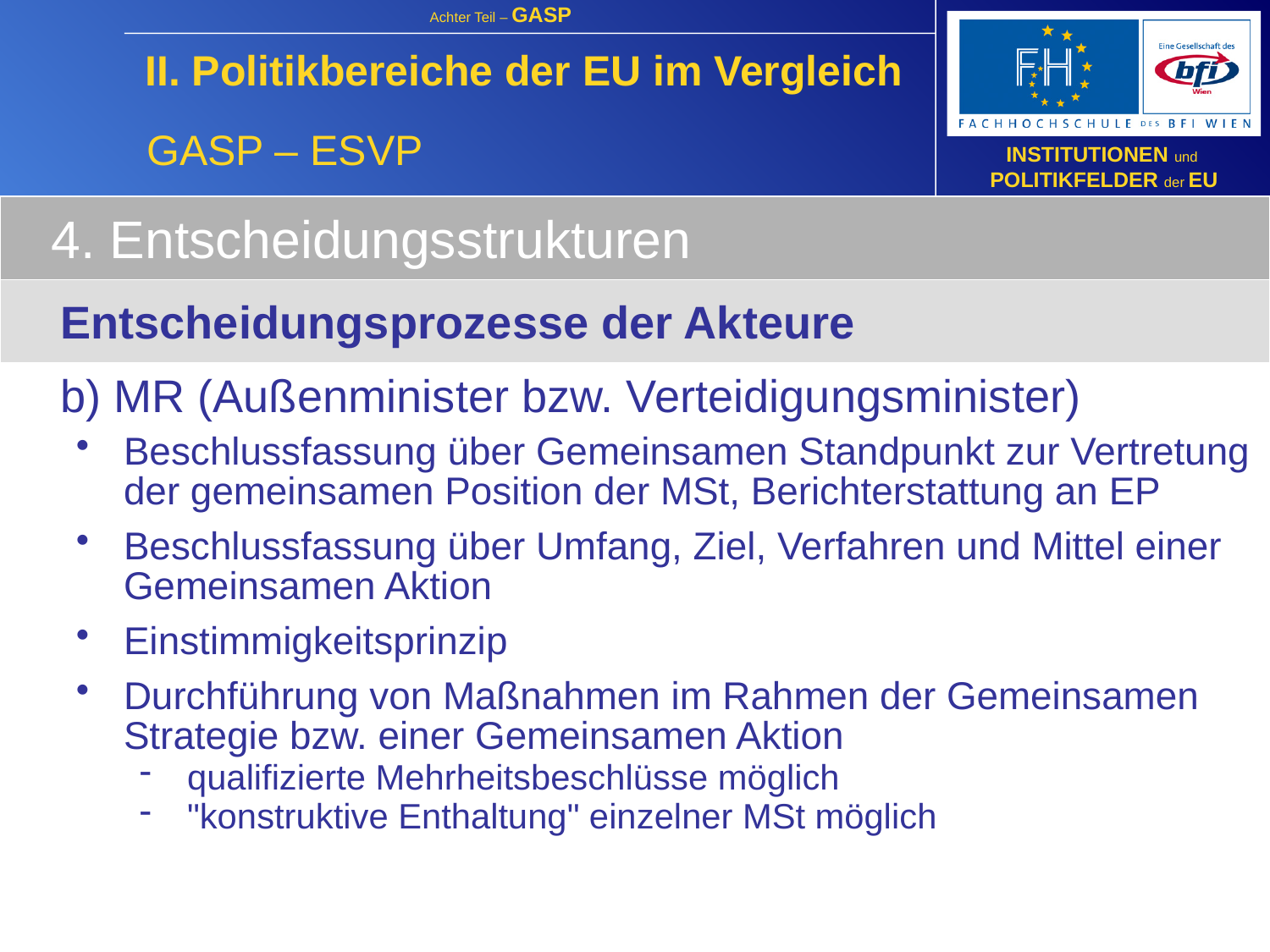

II. Politikbereiche der EU im Vergleich
GASP – ESVP

4. Entscheidungsstrukturen

	Entscheidungsprozesse der Akteure
	b) MR (Außenminister bzw. Verteidigungsminister)
Beschlussfassung über Gemeinsamen Standpunkt zur Vertretung der gemeinsamen Position der MSt, Berichterstattung an EP
Beschlussfassung über Umfang, Ziel, Verfahren und Mittel einer Gemeinsamen Aktion
Einstimmigkeitsprinzip
Durchführung von Maßnahmen im Rahmen der Gemeinsamen Strategie bzw. einer Gemeinsamen Aktion
qualifizierte Mehrheitsbeschlüsse möglich
"konstruktive Enthaltung" einzelner MSt möglich